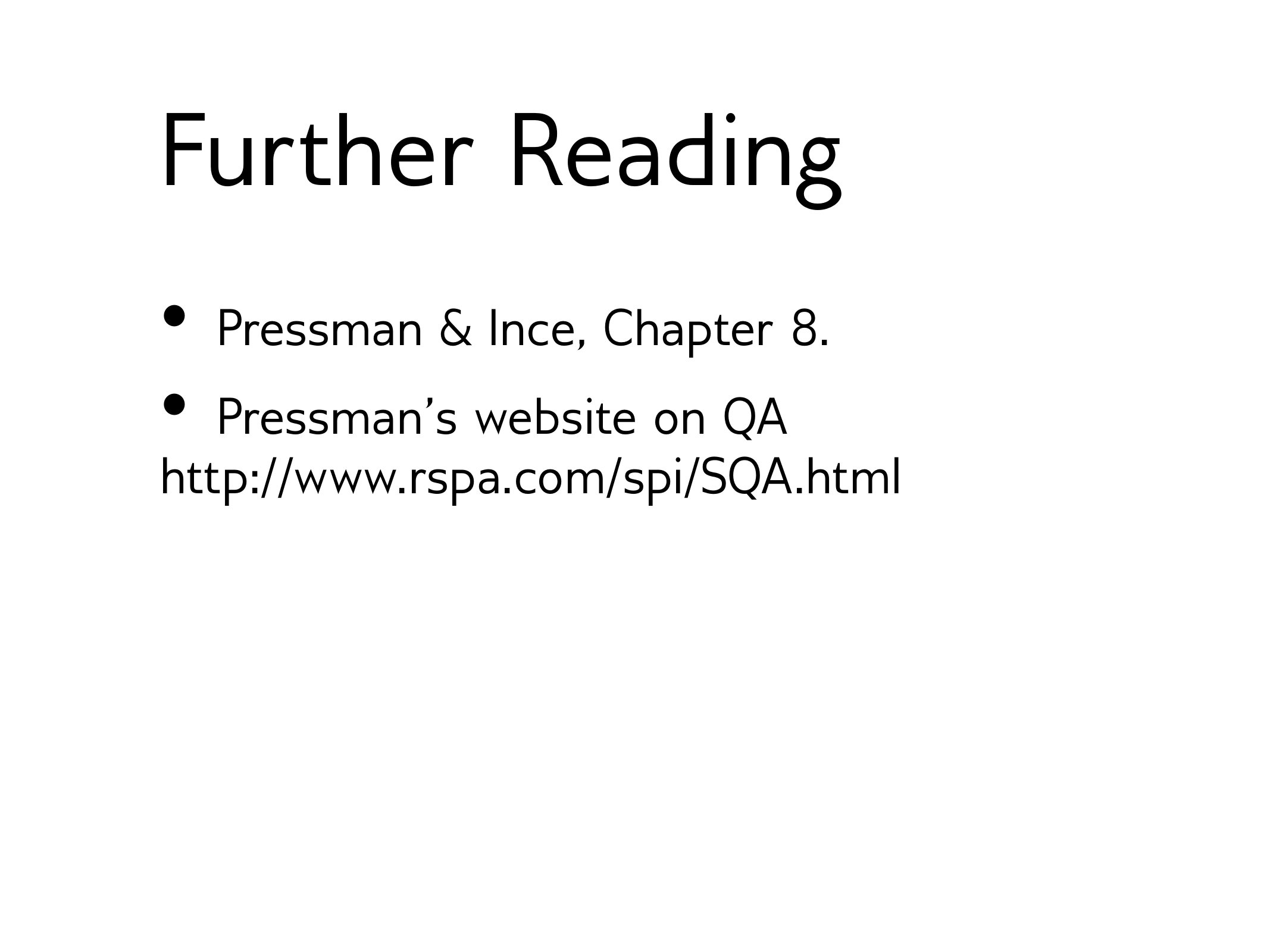

Further Reading

• Pressman & Ince, Chapter 8.
• Pressman’s website on QA
http://www.rspa.com/spi/SQA.html